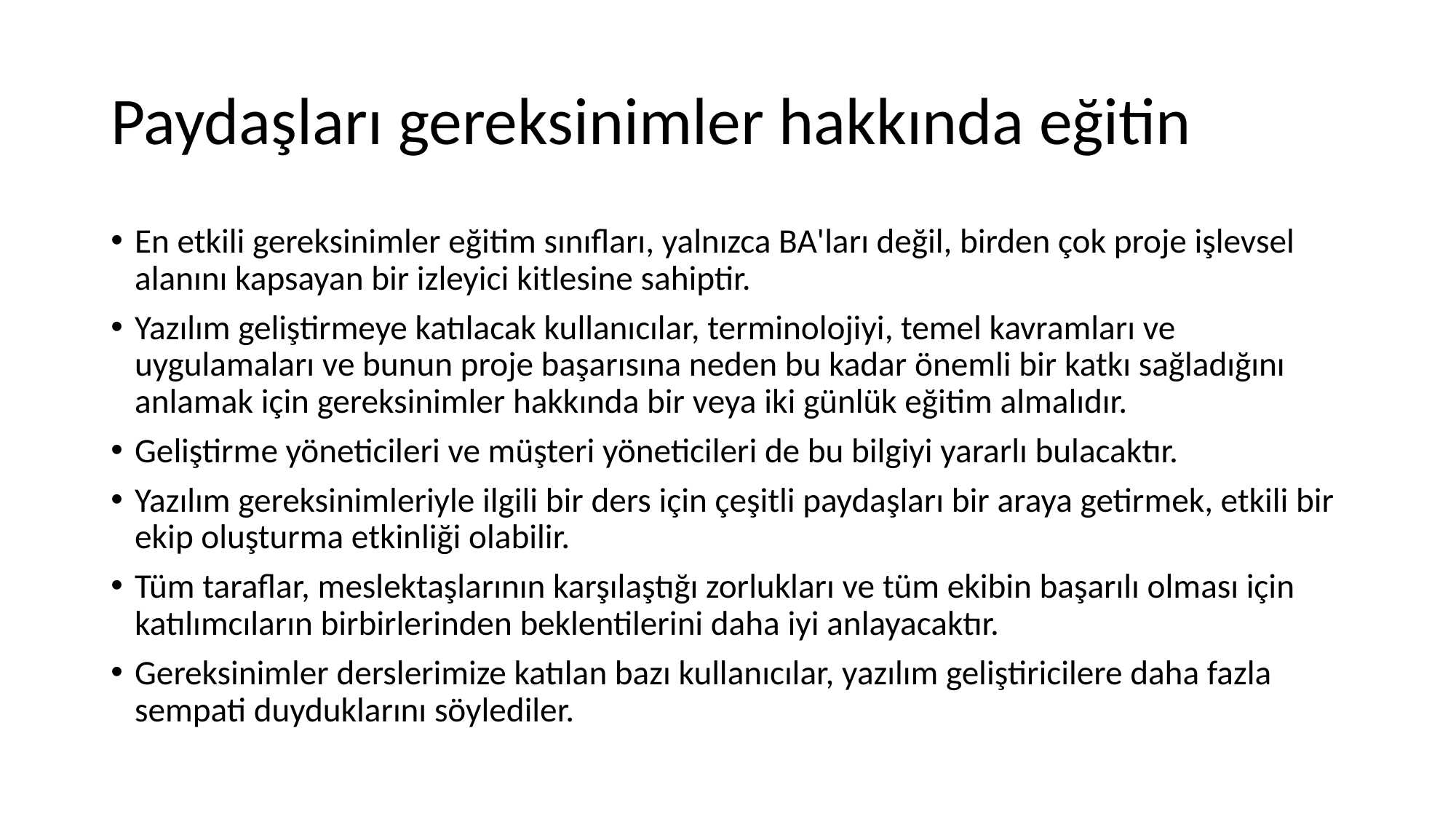

# Paydaşları gereksinimler hakkında eğitin
En etkili gereksinimler eğitim sınıfları, yalnızca BA'ları değil, birden çok proje işlevsel alanını kapsayan bir izleyici kitlesine sahiptir.
Yazılım geliştirmeye katılacak kullanıcılar, terminolojiyi, temel kavramları ve uygulamaları ve bunun proje başarısına neden bu kadar önemli bir katkı sağladığını anlamak için gereksinimler hakkında bir veya iki günlük eğitim almalıdır.
Geliştirme yöneticileri ve müşteri yöneticileri de bu bilgiyi yararlı bulacaktır.
Yazılım gereksinimleriyle ilgili bir ders için çeşitli paydaşları bir araya getirmek, etkili bir ekip oluşturma etkinliği olabilir.
Tüm taraflar, meslektaşlarının karşılaştığı zorlukları ve tüm ekibin başarılı olması için katılımcıların birbirlerinden beklentilerini daha iyi anlayacaktır.
Gereksinimler derslerimize katılan bazı kullanıcılar, yazılım geliştiricilere daha fazla sempati duyduklarını söylediler.